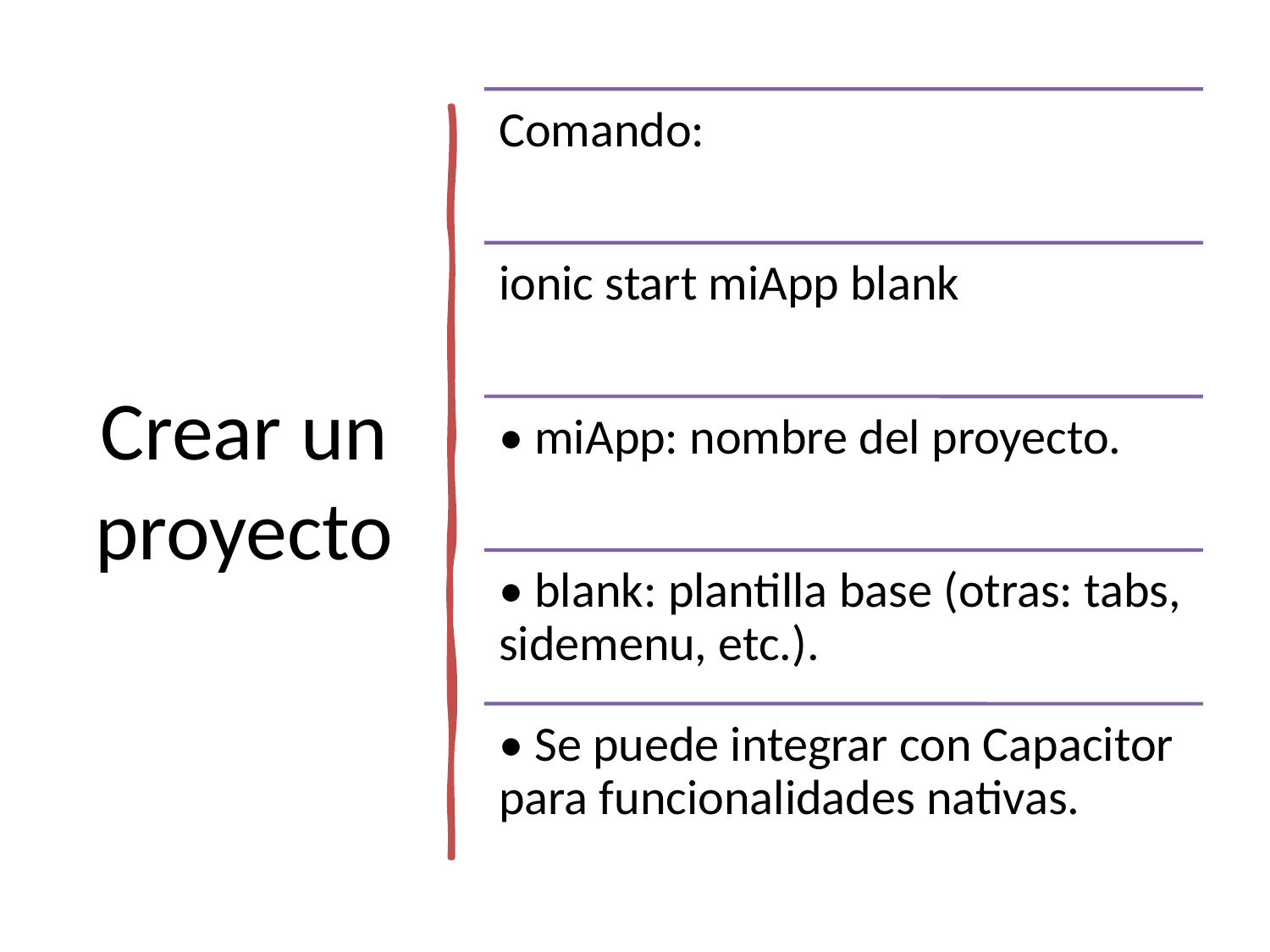

Comando:
ionic start miApp blank
• miApp: nombre del proyecto.
• blank: plantilla base (otras: tabs, sidemenu, etc.).
• Se puede integrar con Capacitor para funcionalidades nativas.
# Crear un proyecto